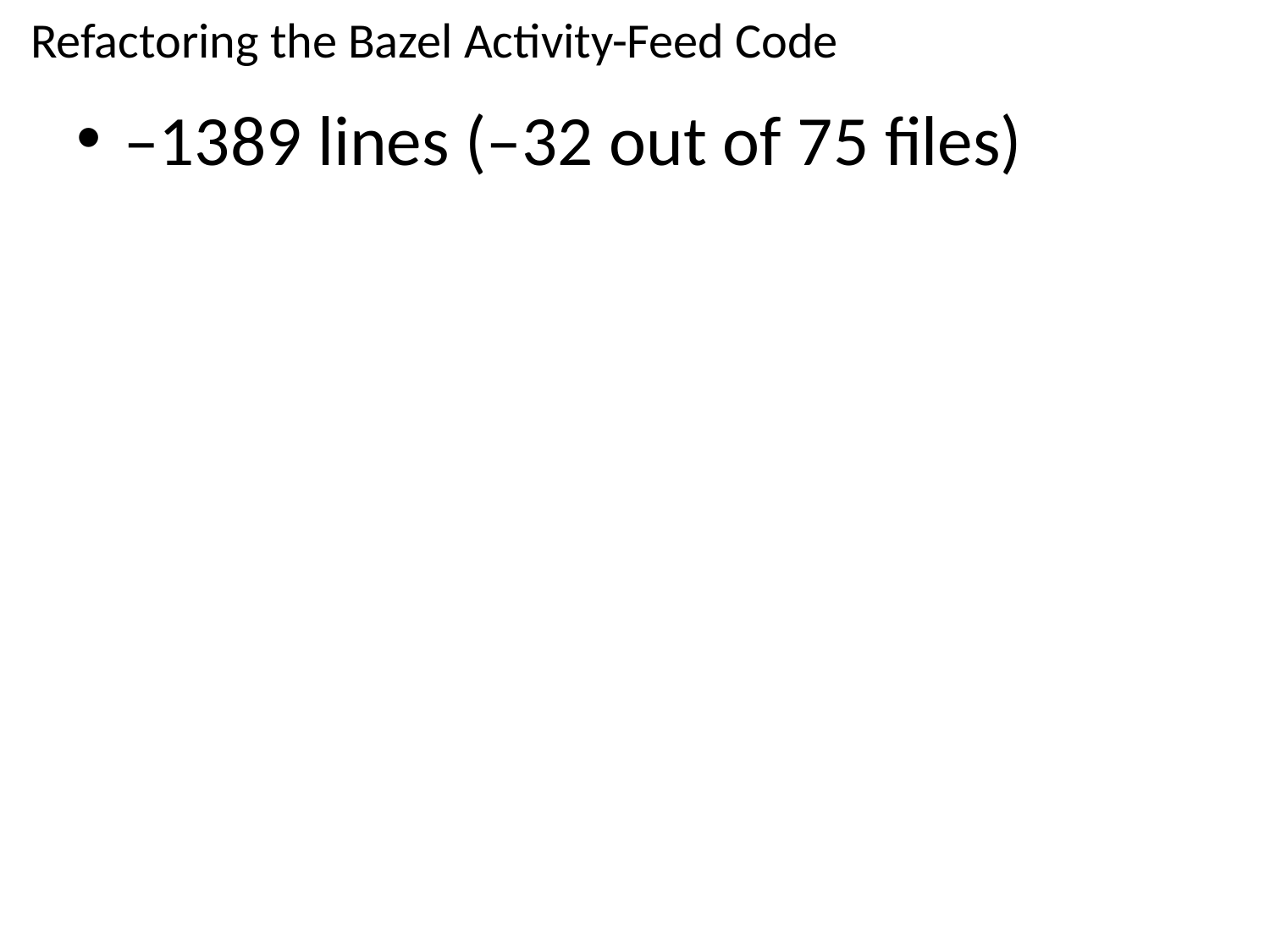

Refactoring the Bazel Activity-Feed Code
–1389 lines (–32 out of 75 files)